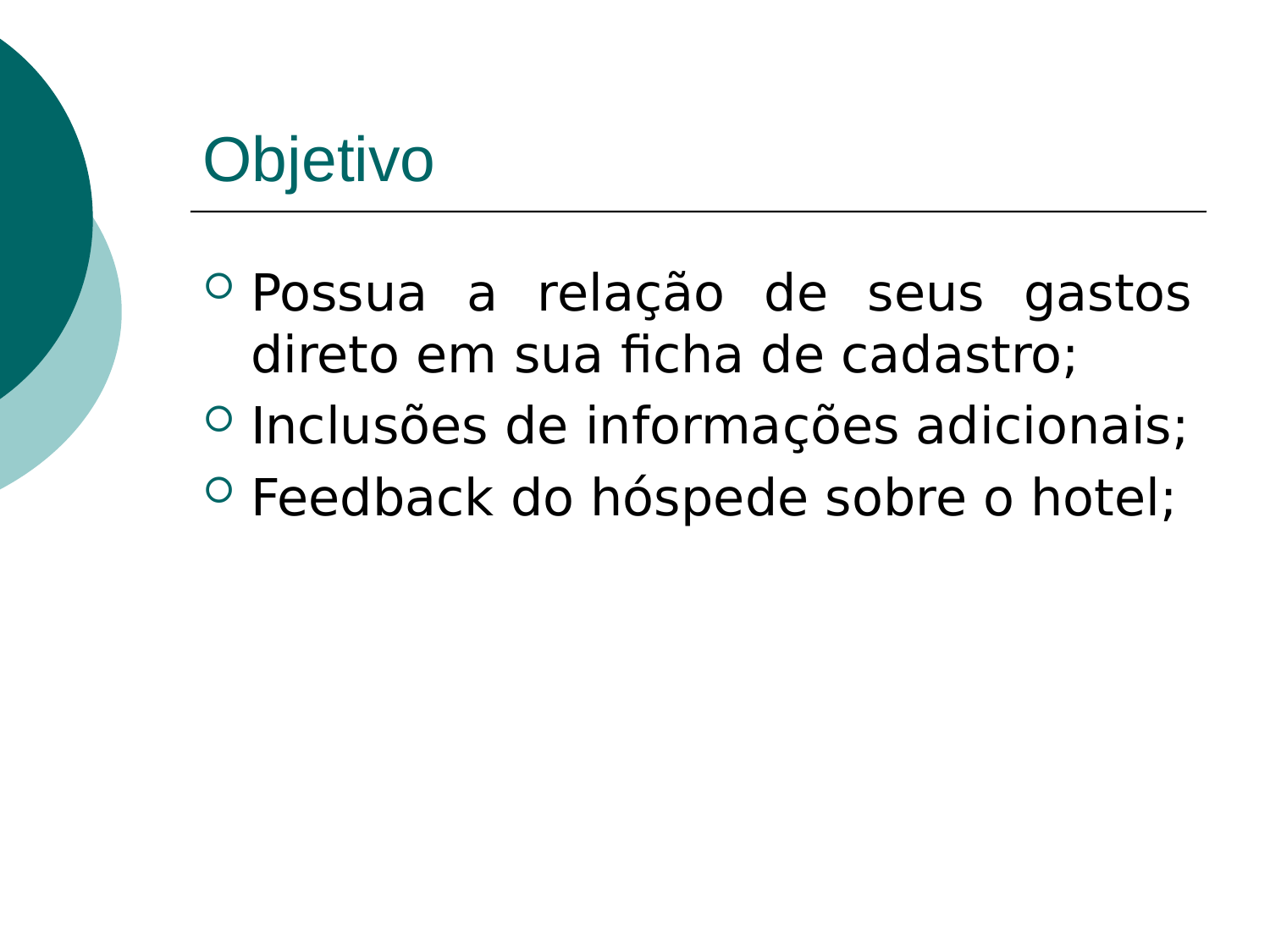

# Objetivo
Possua a relação de seus gastos direto em sua ficha de cadastro;
Inclusões de informações adicionais;
Feedback do hóspede sobre o hotel;